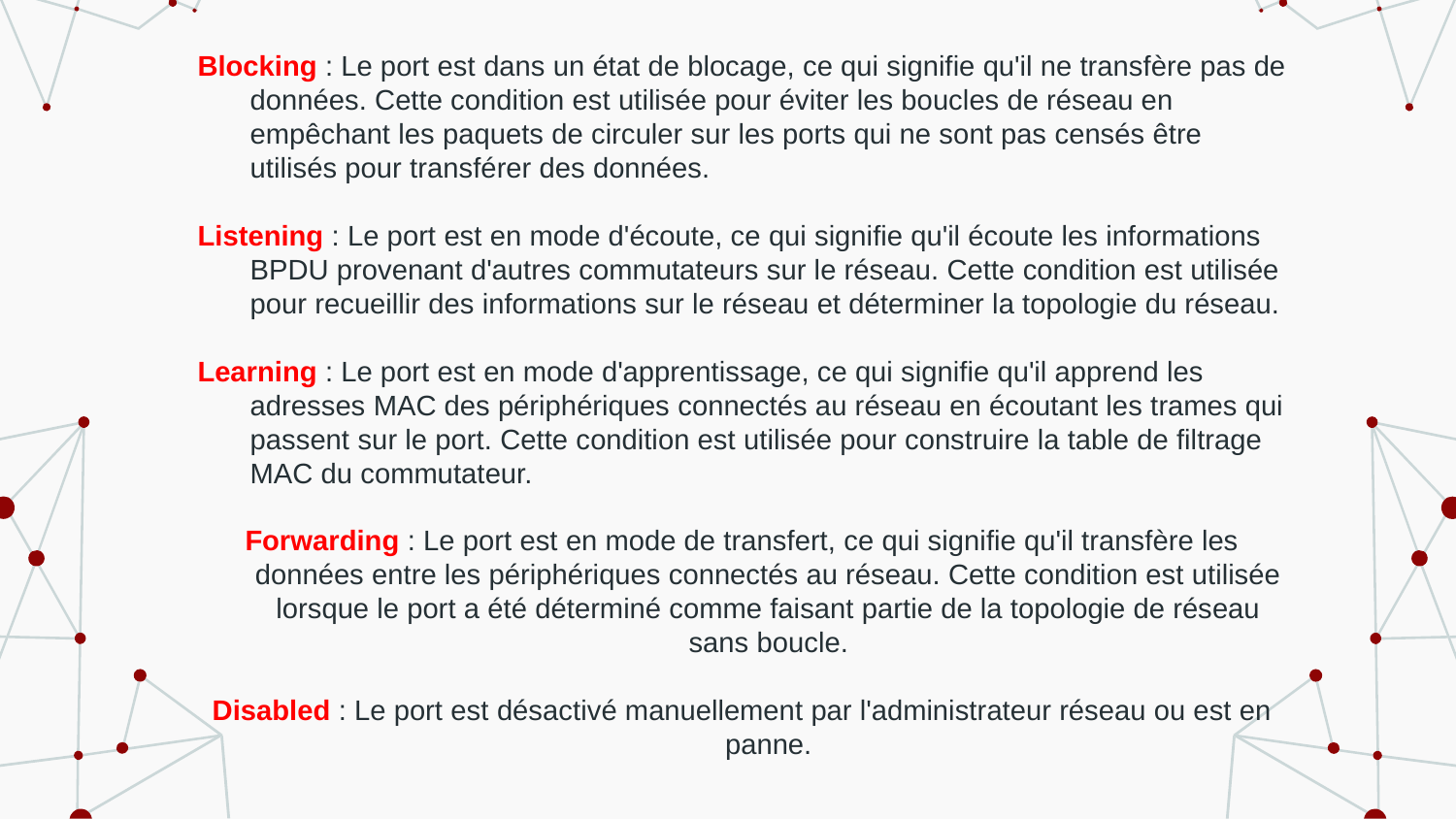

Blocking : Le port est dans un état de blocage, ce qui signifie qu'il ne transfère pas de données. Cette condition est utilisée pour éviter les boucles de réseau en empêchant les paquets de circuler sur les ports qui ne sont pas censés être utilisés pour transférer des données.

Listening : Le port est en mode d'écoute, ce qui signifie qu'il écoute les informations BPDU provenant d'autres commutateurs sur le réseau. Cette condition est utilisée pour recueillir des informations sur le réseau et déterminer la topologie du réseau.

Learning : Le port est en mode d'apprentissage, ce qui signifie qu'il apprend les adresses MAC des périphériques connectés au réseau en écoutant les trames qui passent sur le port. Cette condition est utilisée pour construire la table de filtrage MAC du commutateur.

Forwarding : Le port est en mode de transfert, ce qui signifie qu'il transfère les données entre les périphériques connectés au réseau. Cette condition est utilisée lorsque le port a été déterminé comme faisant partie de la topologie de réseau sans boucle.

Disabled : Le port est désactivé manuellement par l'administrateur réseau ou est en panne.